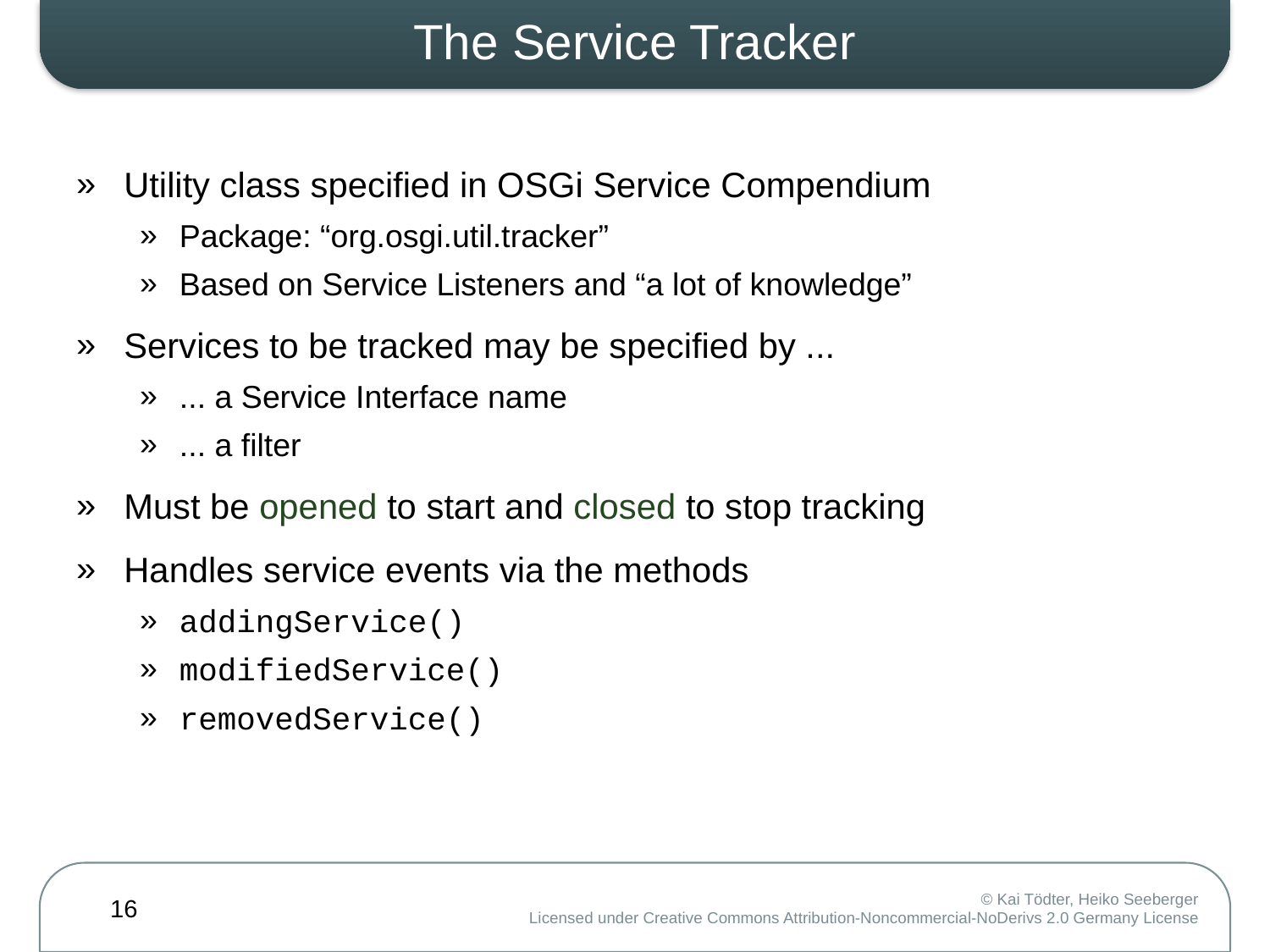

# The Service Tracker
Utility class specified in OSGi Service Compendium
Package: “org.osgi.util.tracker”
Based on Service Listeners and “a lot of knowledge”
Services to be tracked may be specified by ...
... a Service Interface name
... a filter
Must be opened to start and closed to stop tracking
Handles service events via the methods
addingService()
modifiedService()
removedService()
16